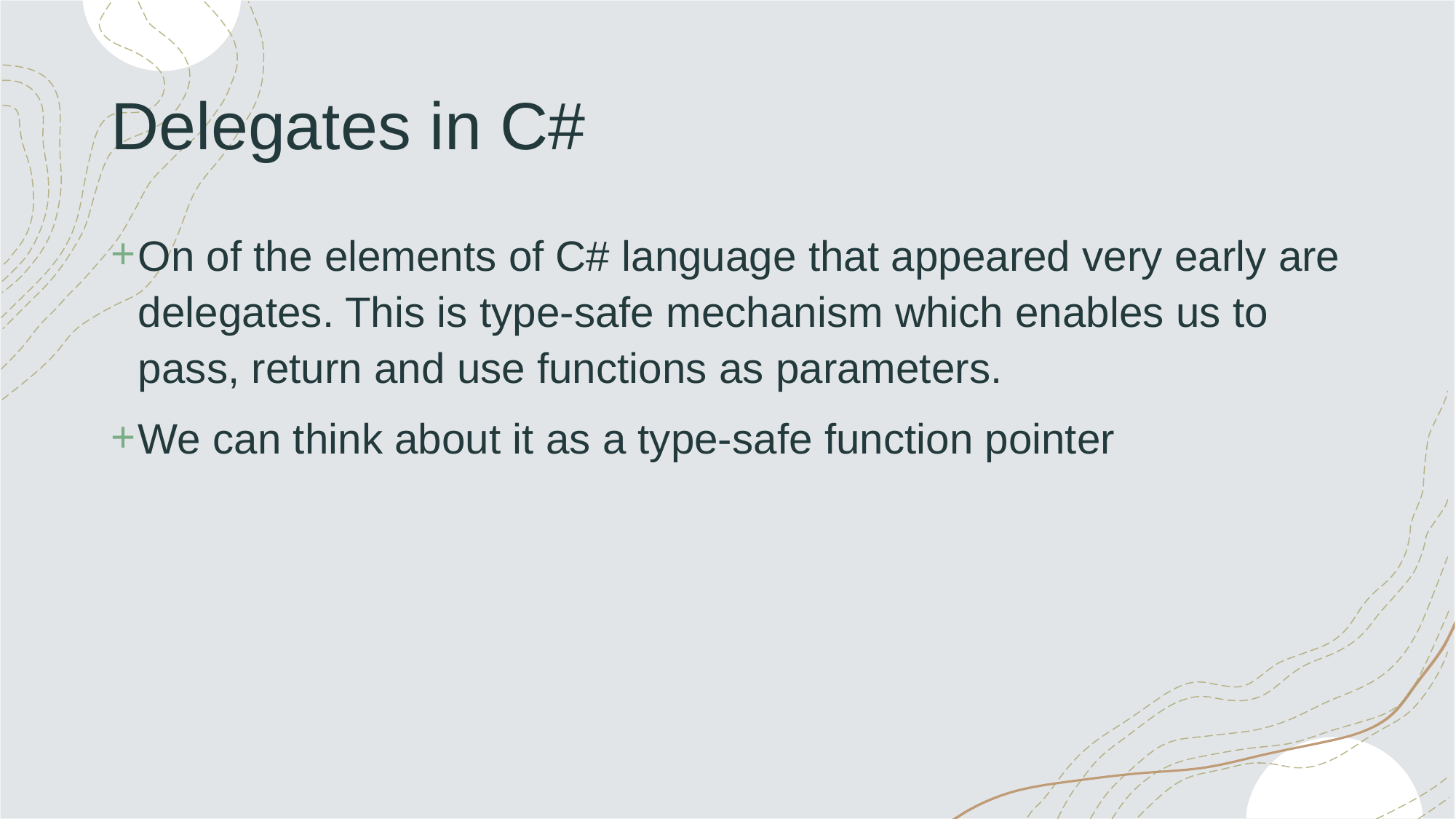

# Delegates in C#
On of the elements of C# language that appeared very early are delegates. This is type-safe mechanism which enables us to pass, return and use functions as parameters.
We can think about it as a type-safe function pointer